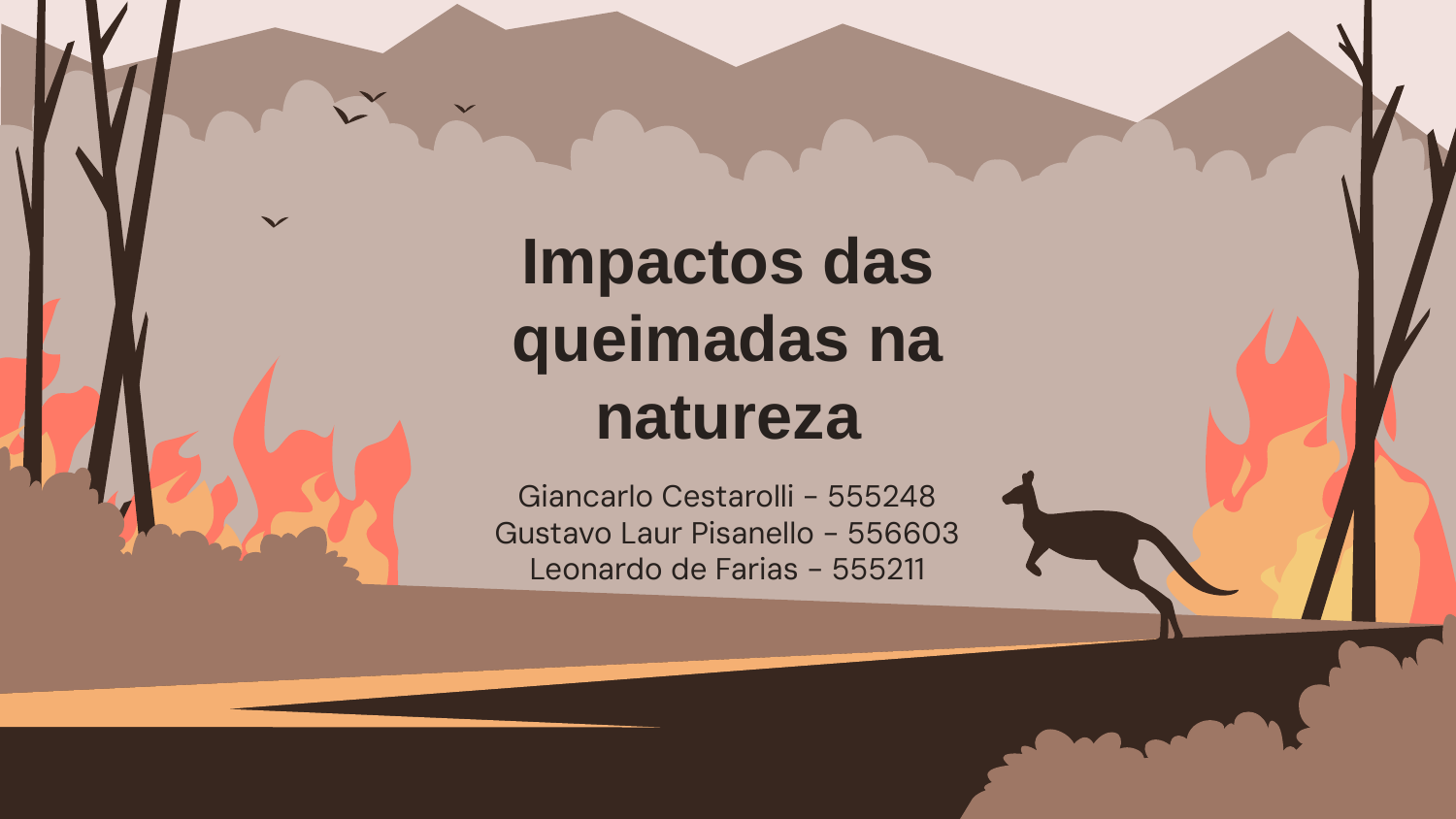

# Impactos das queimadas na natureza

Giancarlo Cestarolli - 555248
Gustavo Laur Pisanello - 556603
Leonardo de Farias - 555211